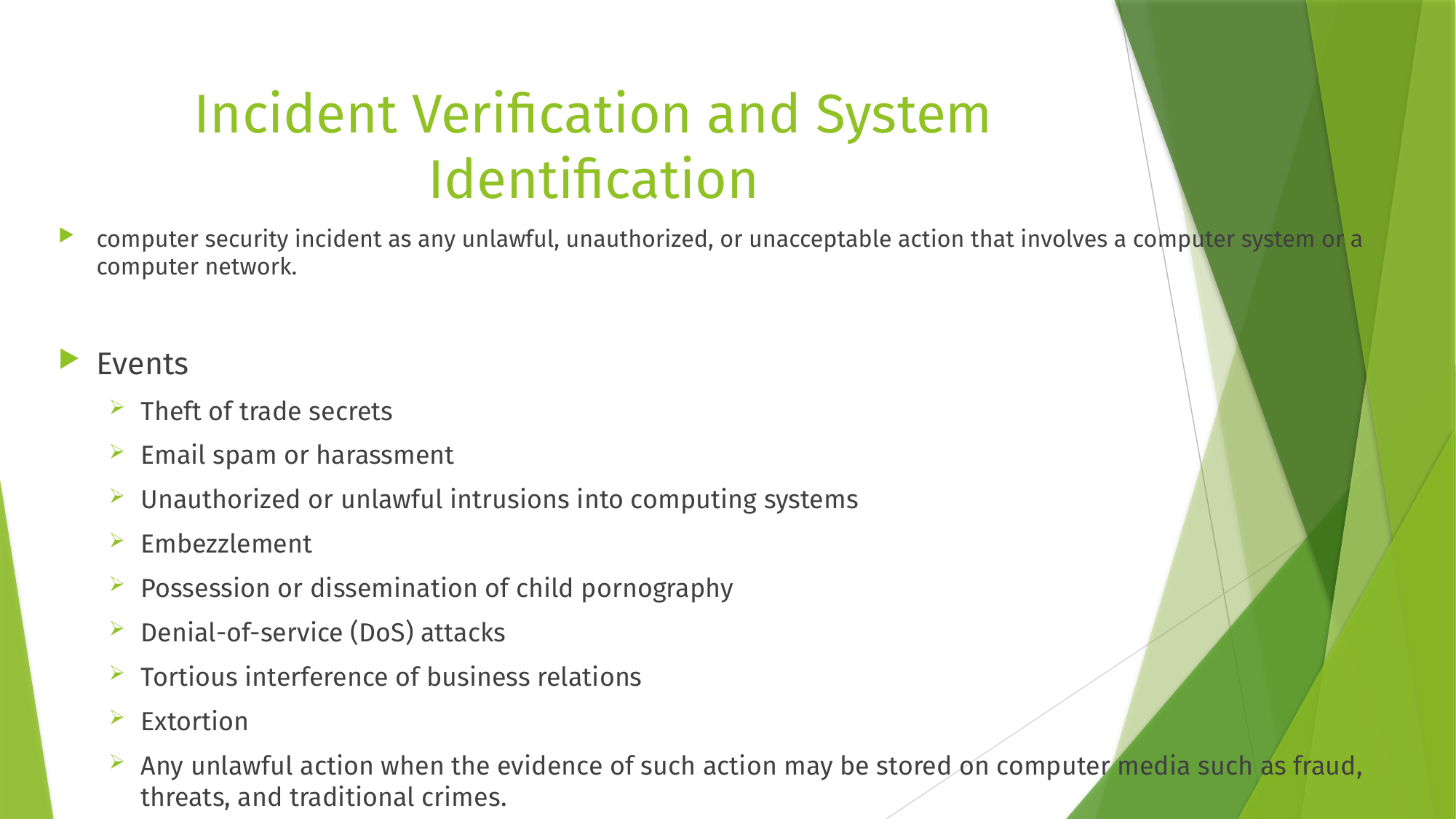

# Incident Verification and System Identification
computer security incident as any unlawful, unauthorized, or unacceptable action that involves a computer system or a computer network.

Events
Theft of trade secrets
Email spam or harassment
Unauthorized or unlawful intrusions into computing systems
Embezzlement
Possession or dissemination of child pornography
Denial-of-service (DoS) attacks
Tortious interference of business relations
Extortion
Any unlawful action when the evidence of such action may be stored on computer media such as fraud, threats, and traditional crimes.